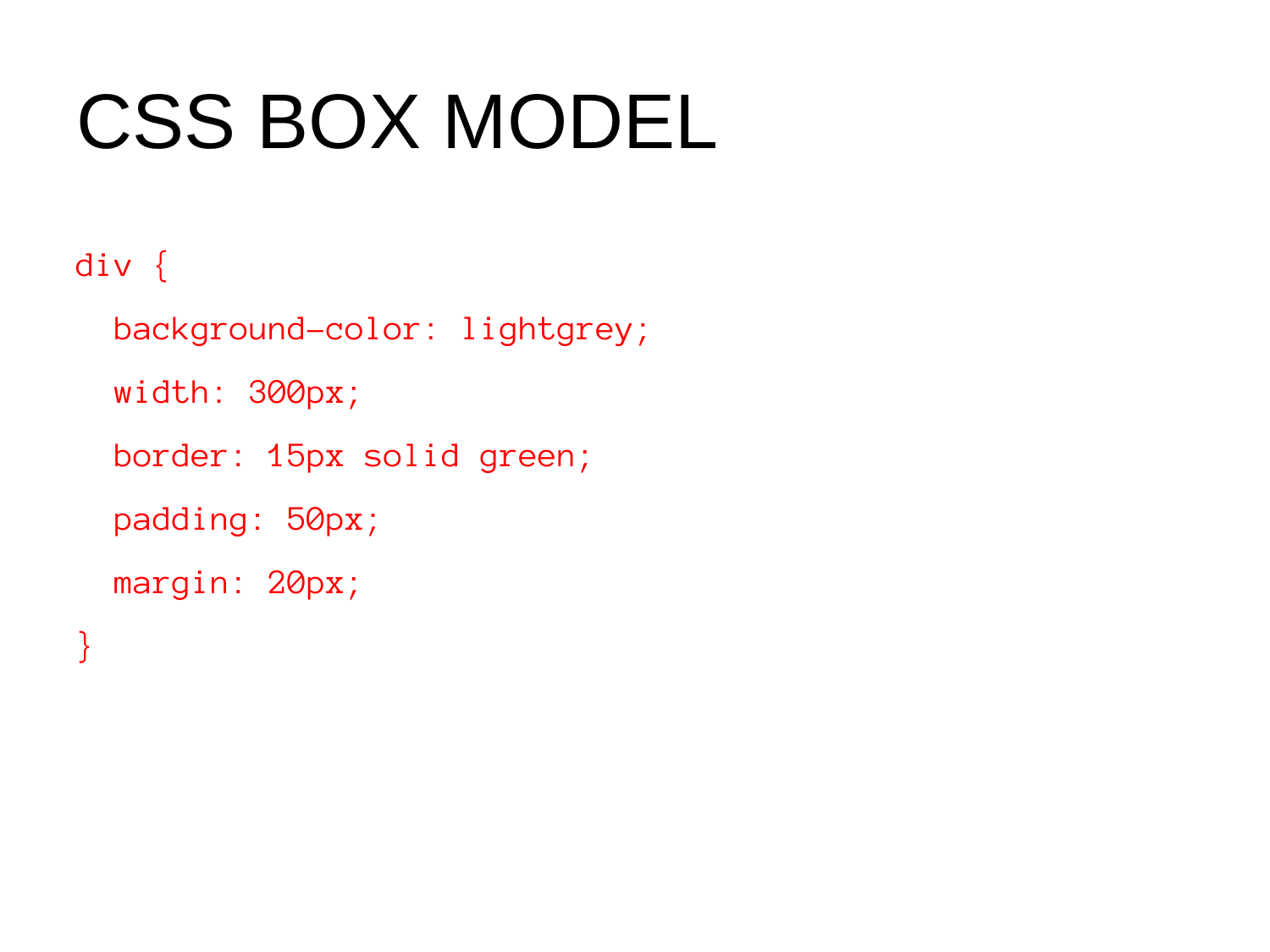

# CSS BOX MODEL
div {
  background-color: lightgrey;
  width: 300px;
  border: 15px solid green;
  padding: 50px;
  margin: 20px;
}